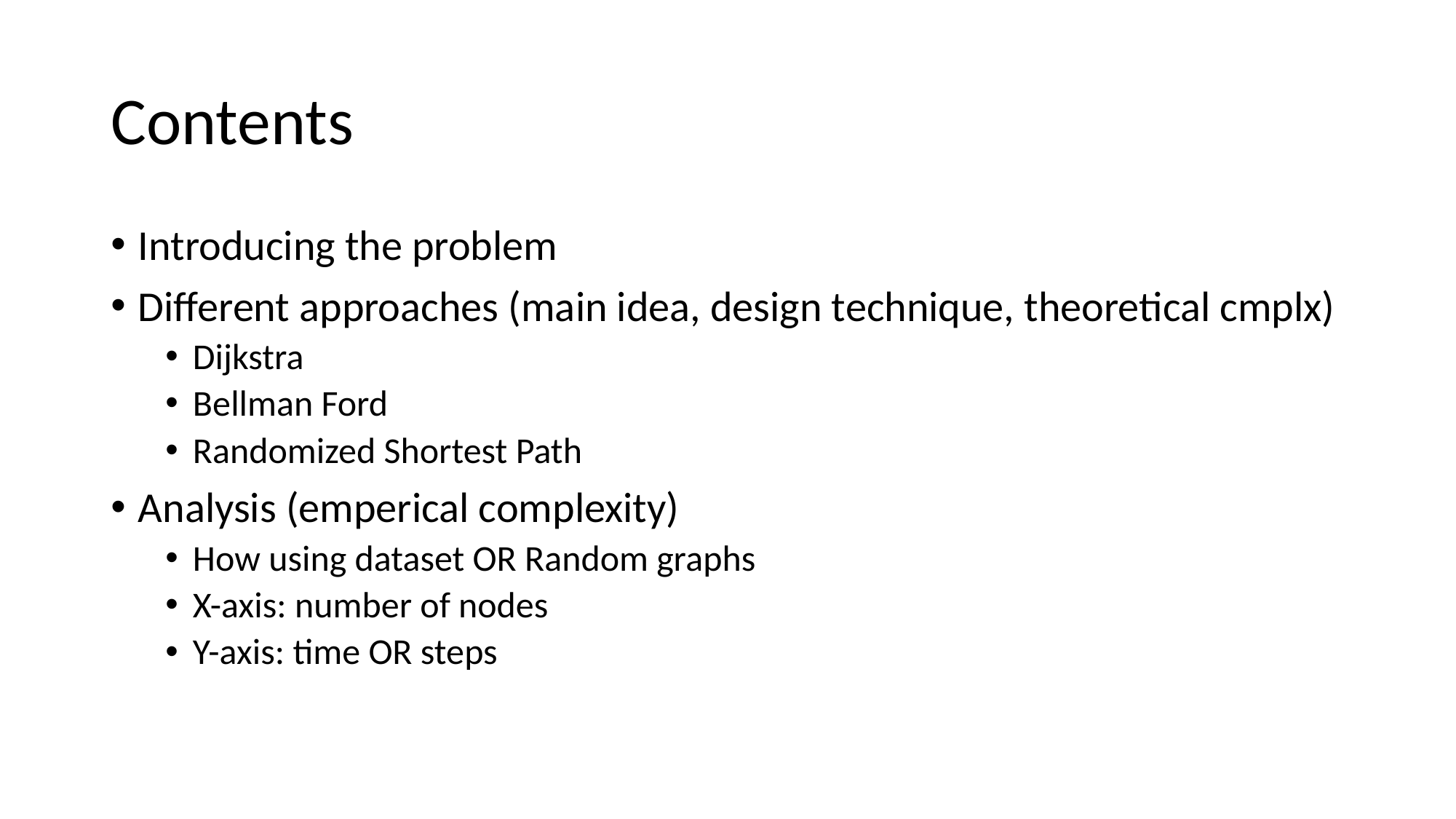

# Contents
Introducing the problem
Different approaches (main idea, design technique, theoretical cmplx)
Dijkstra
Bellman Ford
Randomized Shortest Path
Analysis (emperical complexity)
How using dataset OR Random graphs
X-axis: number of nodes
Y-axis: time OR steps